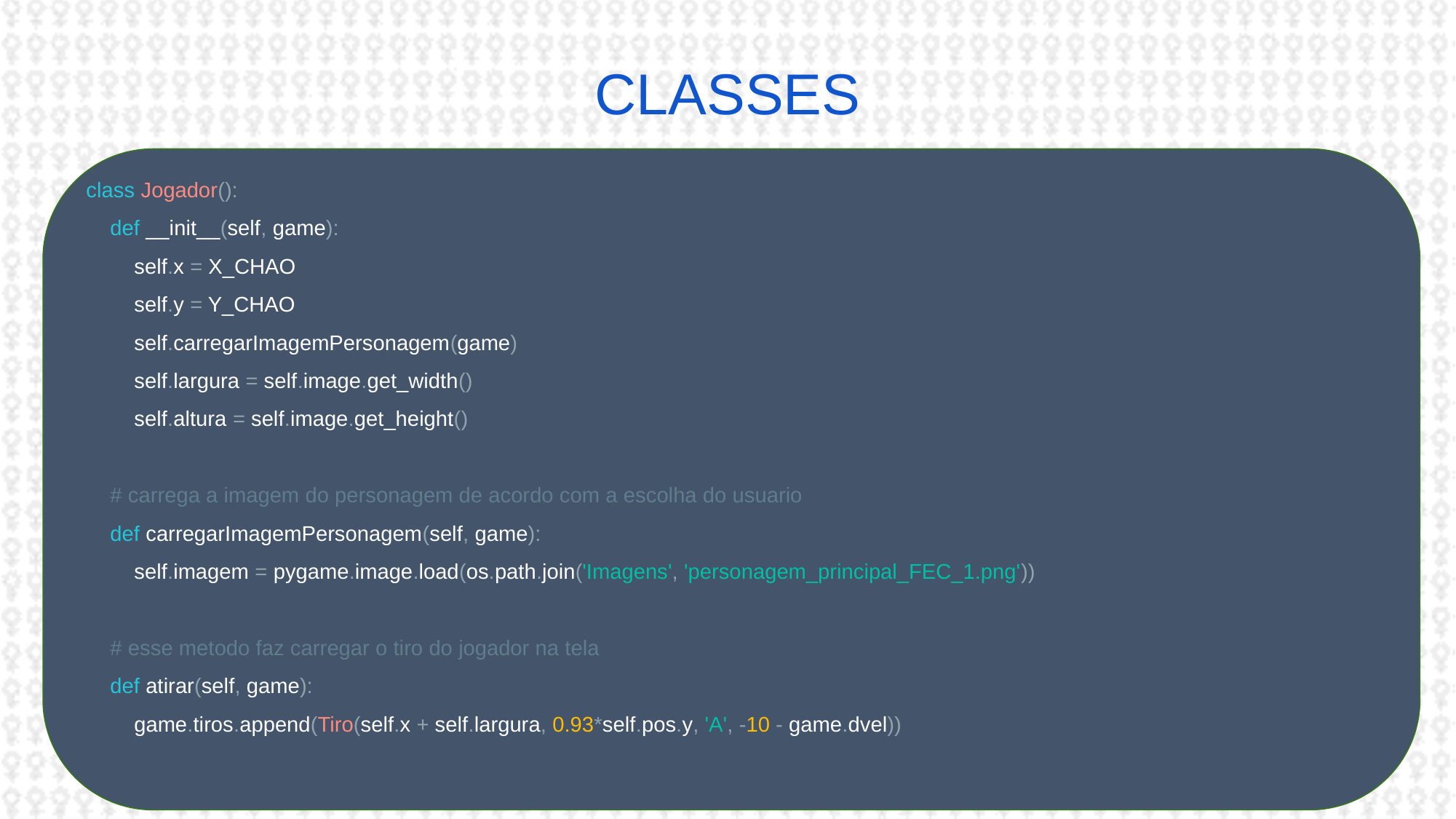

# CLASSES

class Jogador():
    def __init__(self, game):
        self.x = X_CHAO
        self.y = Y_CHAO
        self.carregarImagemPersonagem(game)
        self.largura = self.image.get_width()
        self.altura = self.image.get_height()

    # carrega a imagem do personagem de acordo com a escolha do usuario
    def carregarImagemPersonagem(self, game):
        self.imagem = pygame.image.load(os.path.join('Imagens', 'personagem_principal_FEC_1.png'))

    # esse metodo faz carregar o tiro do jogador na tela
    def atirar(self, game):
        game.tiros.append(Tiro(self.x + self.largura, 0.93*self.pos.y, 'A', -10 - game.dvel))

e